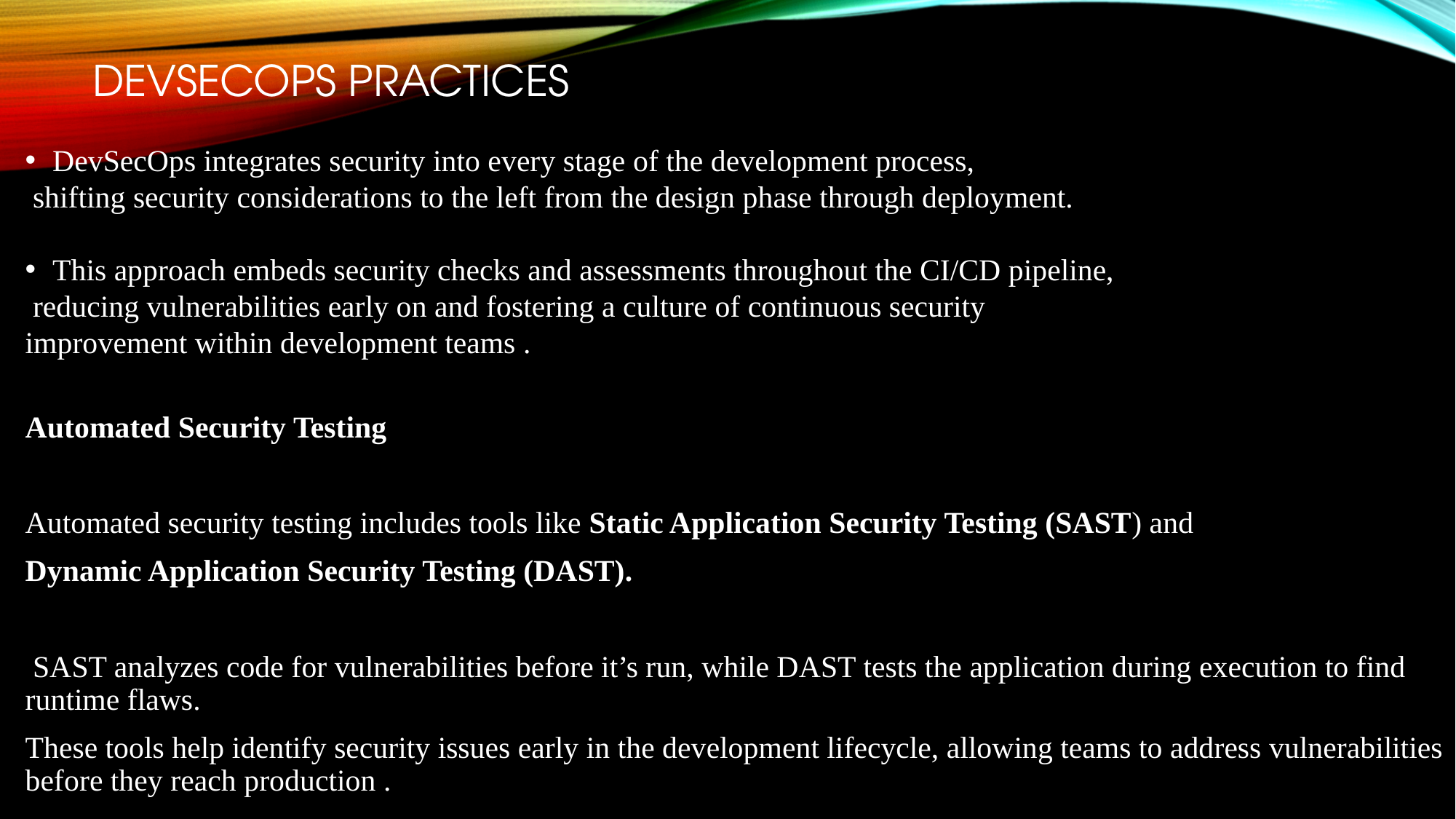

# DevSecOps Practices
DevSecOps integrates security into every stage of the development process,
 shifting security considerations to the left from the design phase through deployment.

This approach embeds security checks and assessments throughout the CI/CD pipeline,
 reducing vulnerabilities early on and fostering a culture of continuous security
improvement within development teams .

Automated Security Testing

Automated security testing includes tools like Static Application Security Testing (SAST) and
Dynamic Application Security Testing (DAST).

 SAST analyzes code for vulnerabilities before it’s run, while DAST tests the application during execution to find runtime flaws.
These tools help identify security issues early in the development lifecycle, allowing teams to address vulnerabilities before they reach production .